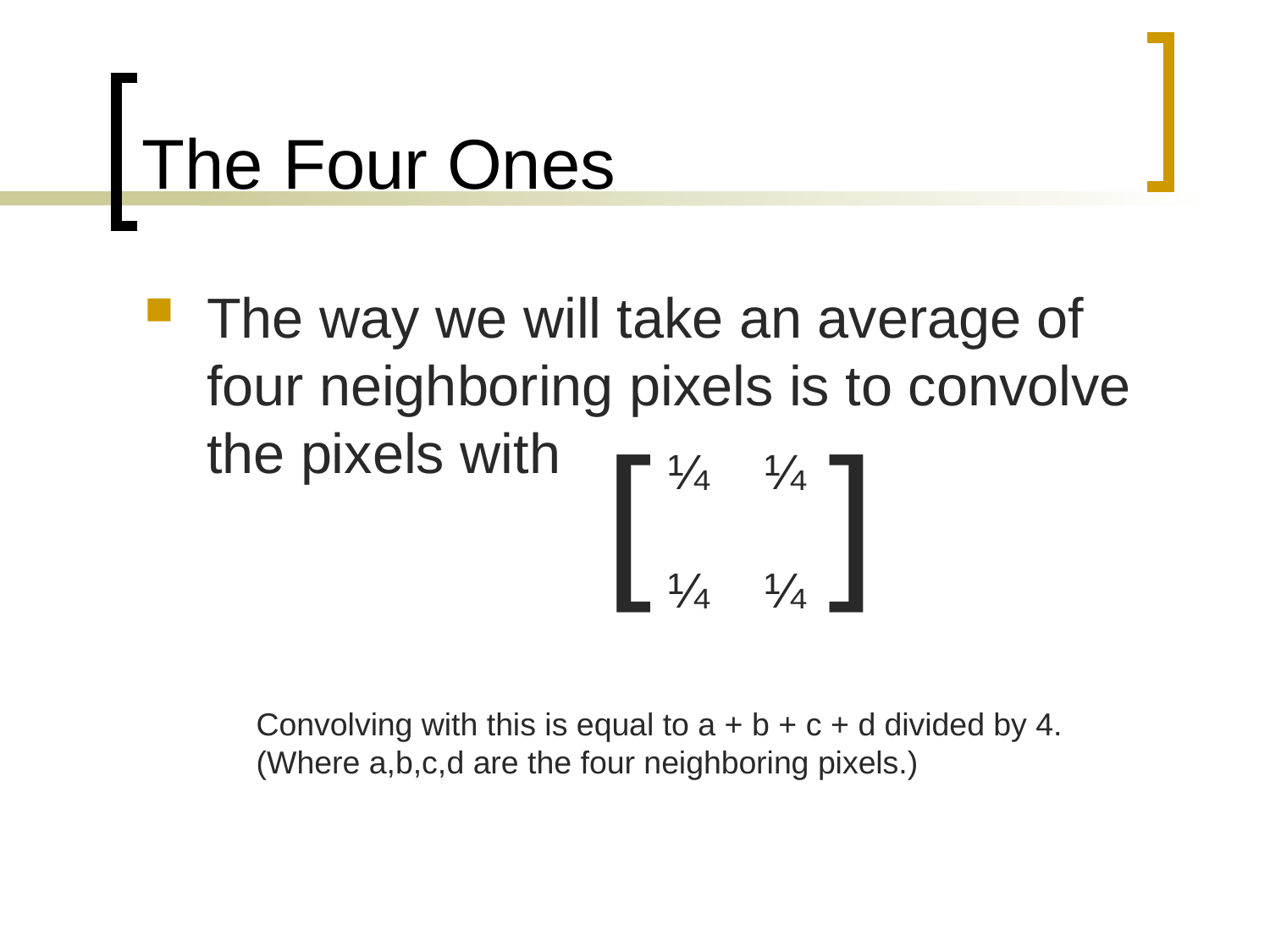

# The Four Ones
The way we will take an average of four neighboring pixels is to convolve the pixels with
[      ]

¼    ¼

¼    ¼
Convolving with this is equal to a + b + c + d divided by 4.
(Where a,b,c,d are the four neighboring pixels.)